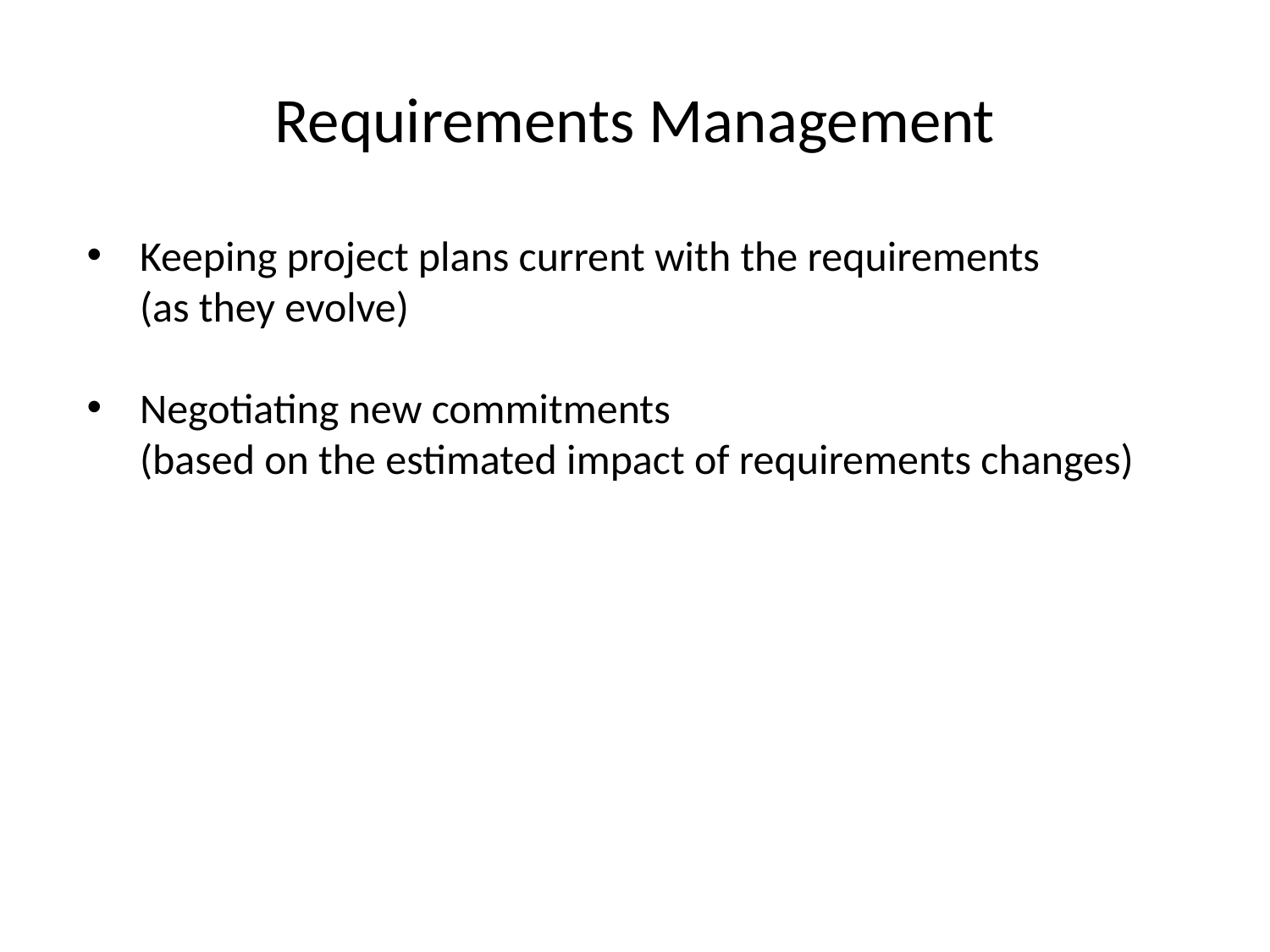

# Requirements Management
Keeping project plans current with the requirements
(as they evolve)

Negotiating new commitments
(based on the estimated impact of requirements changes)